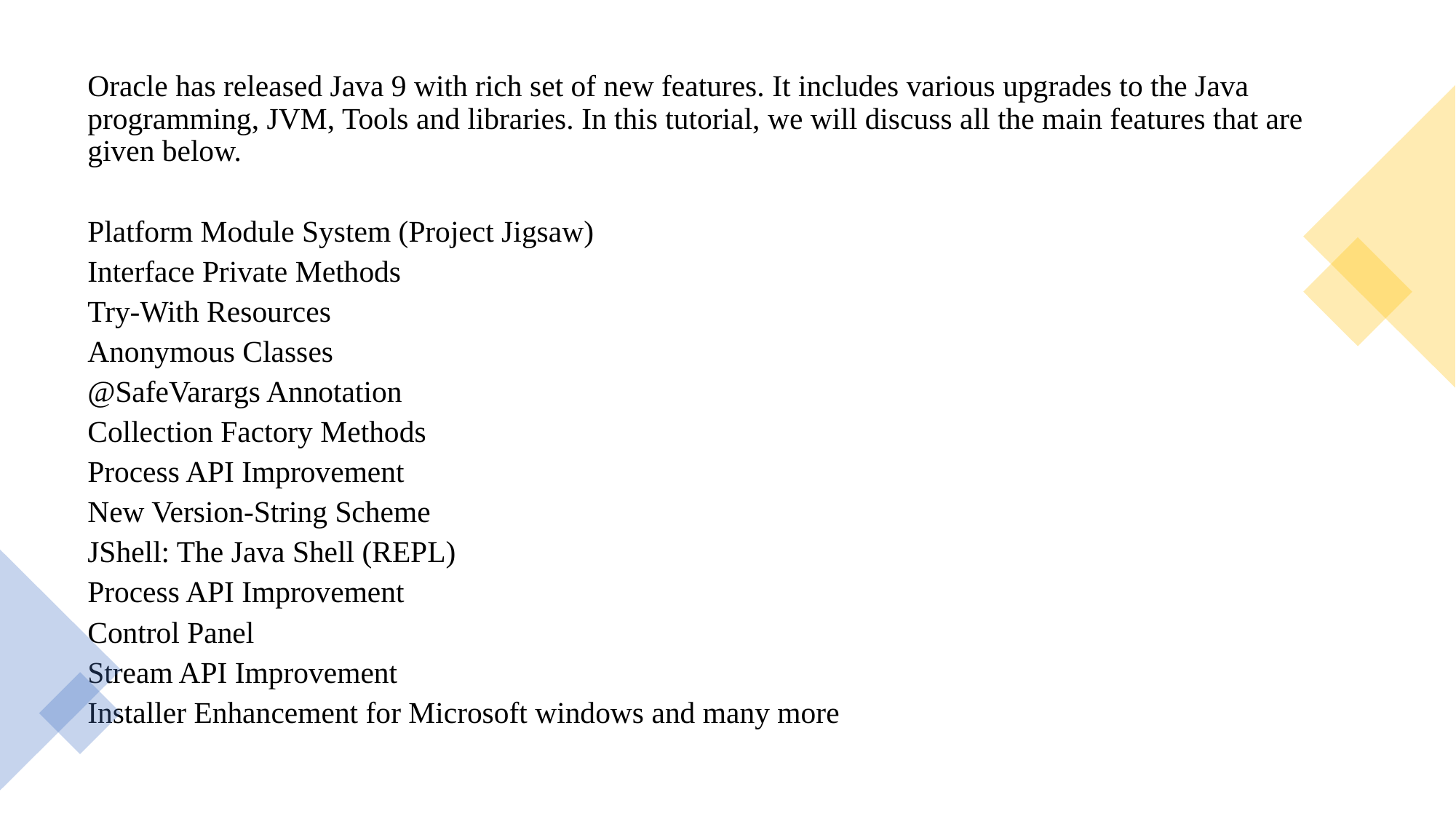

Oracle has released Java 9 with rich set of new features. It includes various upgrades to the Java programming, JVM, Tools and libraries. In this tutorial, we will discuss all the main features that are given below.

Platform Module System (Project Jigsaw)
Interface Private Methods
Try-With Resources
Anonymous Classes
@SafeVarargs Annotation
Collection Factory Methods
Process API Improvement
New Version-String Scheme
JShell: The Java Shell (REPL)
Process API Improvement
Control Panel
Stream API Improvement
Installer Enhancement for Microsoft windows and many more